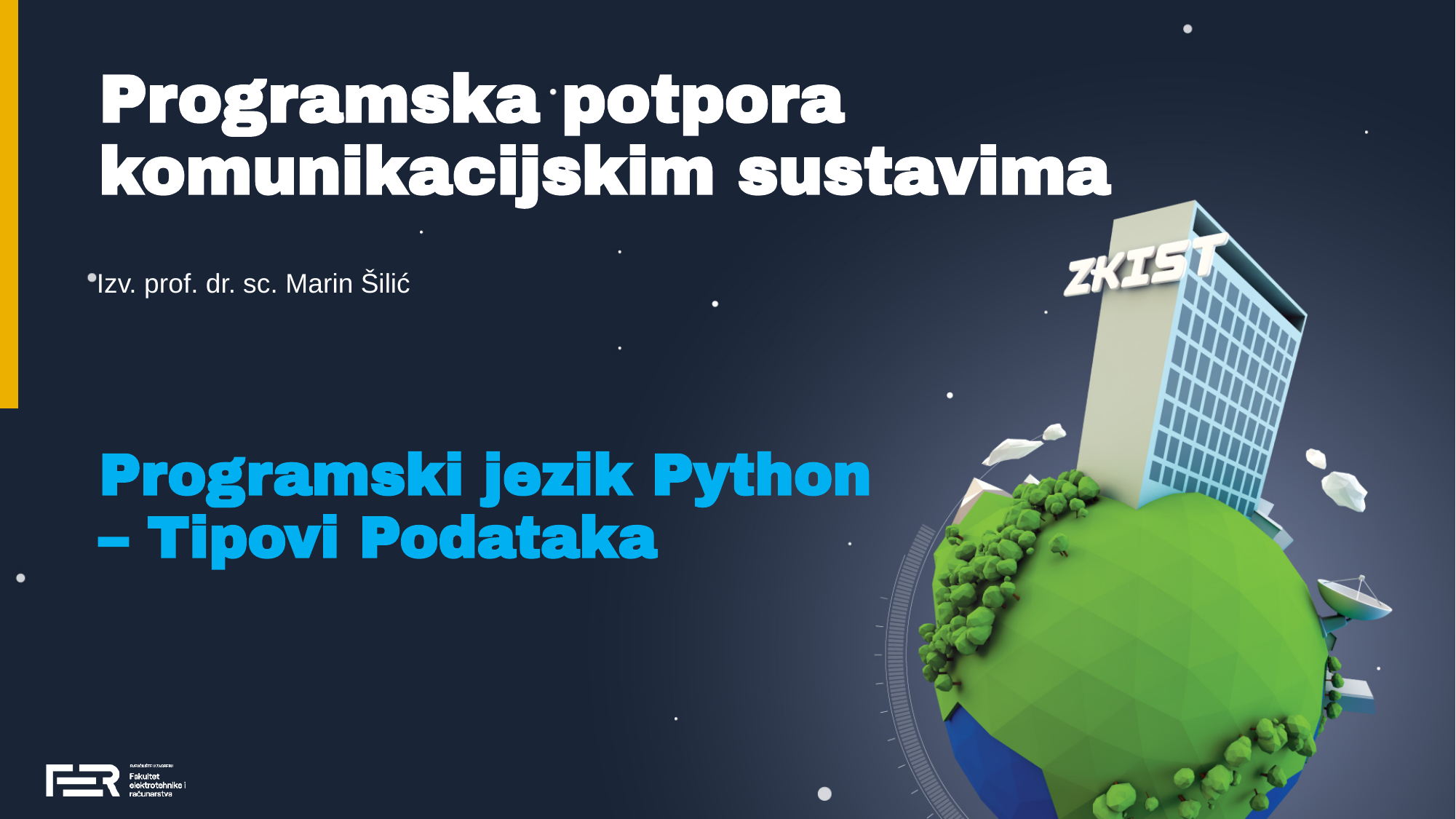

Programska potpora komunikacijskim sustavima

Izv. prof. dr. sc. Marin Šilić

Programski jezik Python – Tipovi Podataka